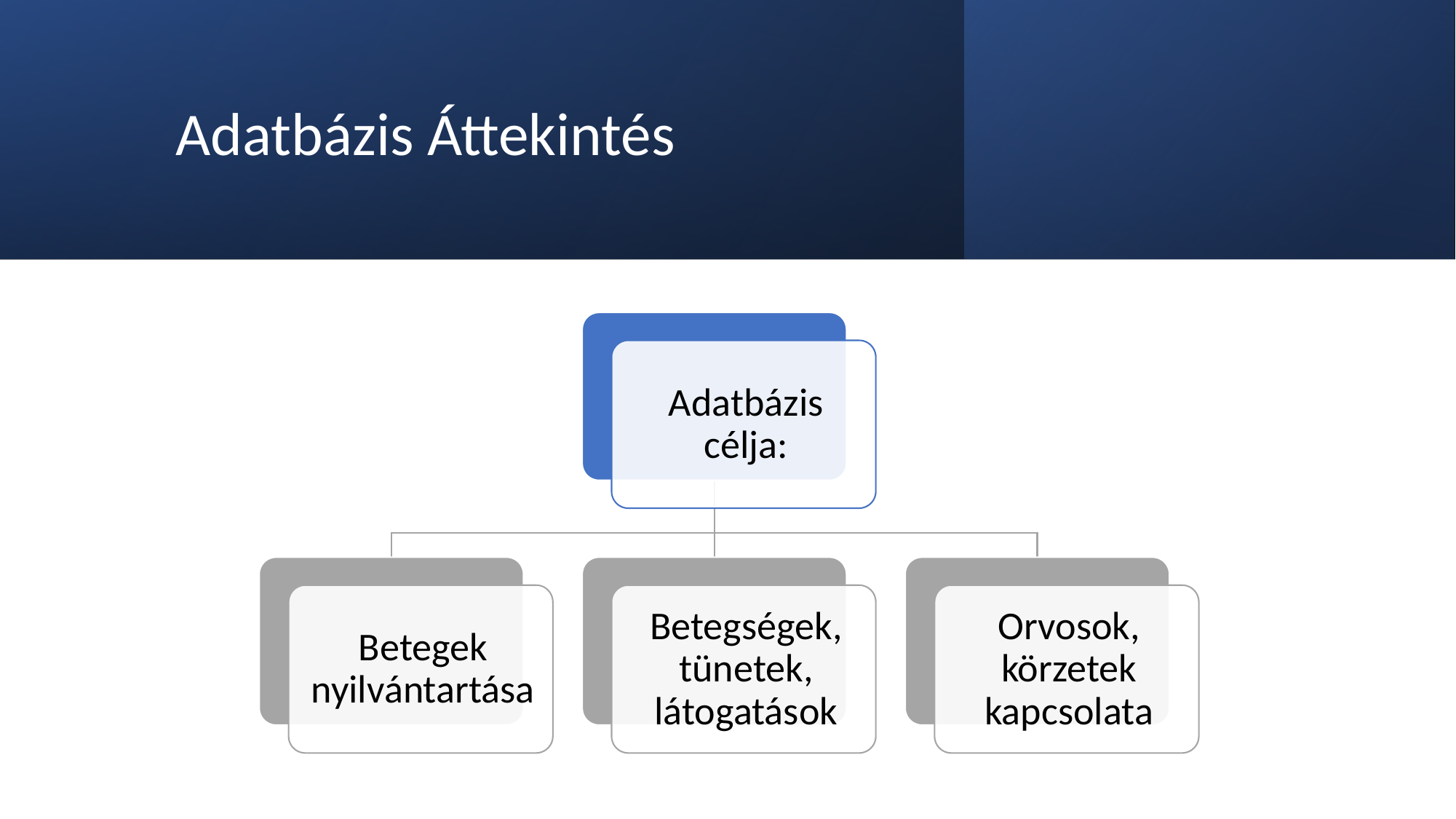

# Adatbázis Áttekintés
Adatbázis célja:
Betegek nyilvántartása
Betegségek, tünetek, látogatások
Orvosok, körzetek kapcsolata